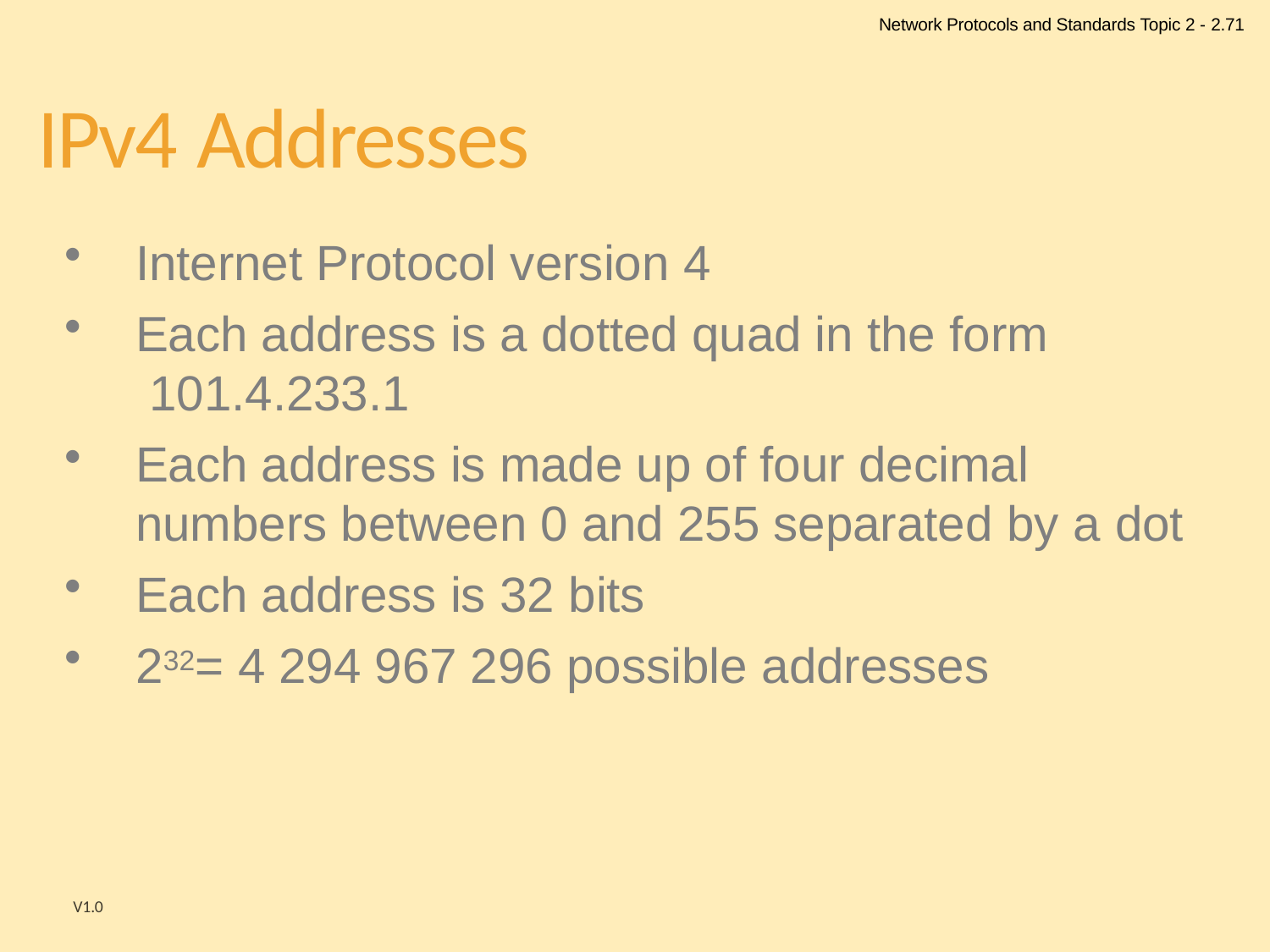

Network Protocols and Standards Topic 2 - 2.71
# IPv4 Addresses
Internet Protocol version 4
Each address is a dotted quad in the form  101.4.233.1
Each address is made up of four decimal  numbers between 0 and 255 separated by a dot
Each address is 32 bits
232= 4 294 967 296 possible addresses
V1.0